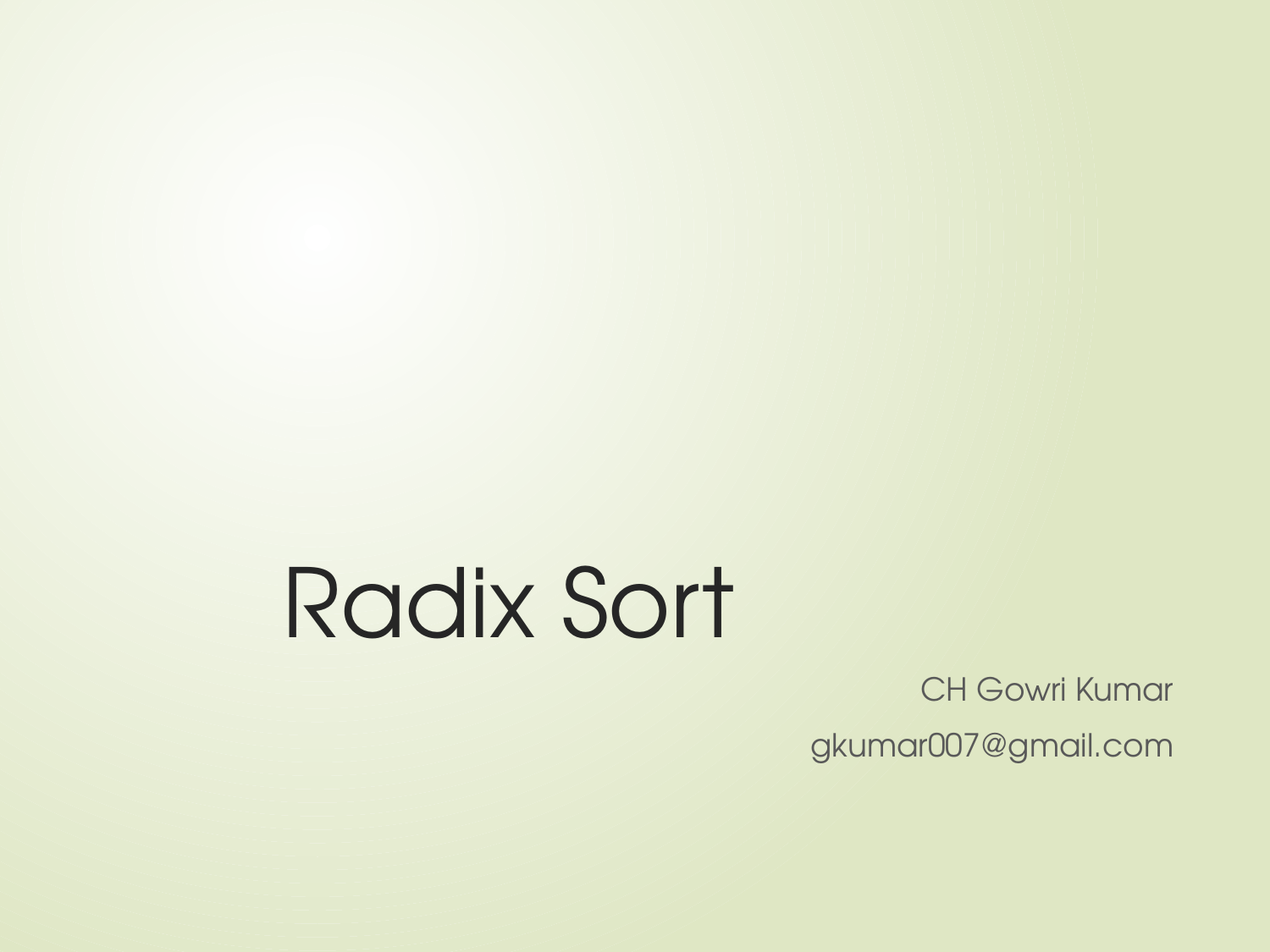

# Radix Sort
CH Gowri Kumar
gkumar007@gmail.com